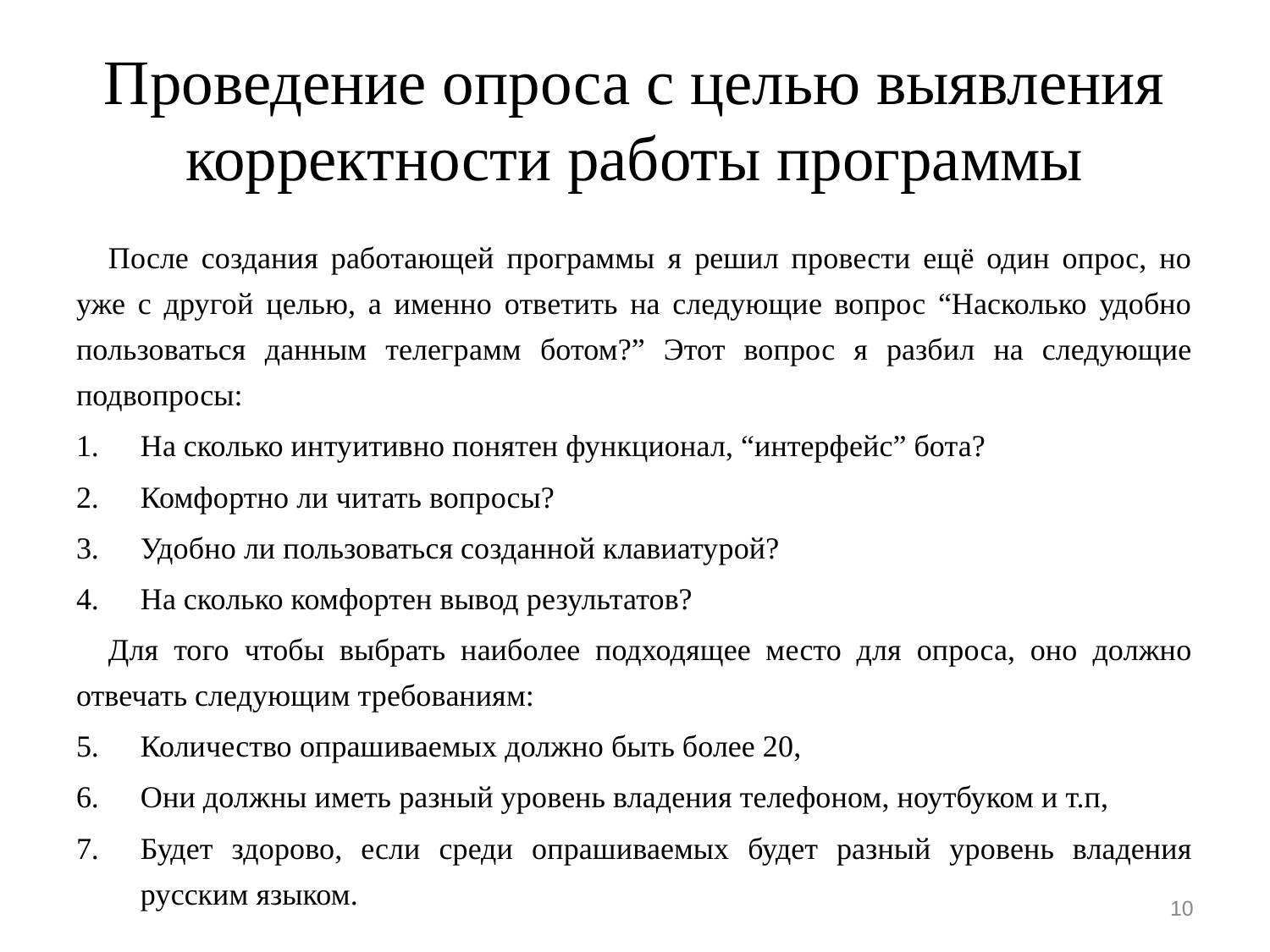

# Проведение опроса с целью выявления корректности работы программы
После создания работающей программы я решил провести ещё один опрос, но уже с другой целью, а именно ответить на следующие вопрос “Насколько удобно пользоваться данным телеграмм ботом?” Этот вопрос я разбил на следующие подвопросы:
На сколько интуитивно понятен функционал, “интерфейс” бота?
Комфортно ли читать вопросы?
Удобно ли пользоваться созданной клавиатурой?
На сколько комфортен вывод результатов?
Для того чтобы выбрать наиболее подходящее место для опроса, оно должно отвечать следующим требованиям:
Количество опрашиваемых должно быть более 20,
Они должны иметь разный уровень владения телефоном, ноутбуком и т.п,
Будет здорово, если среди опрашиваемых будет разный уровень владения русским языком.

10